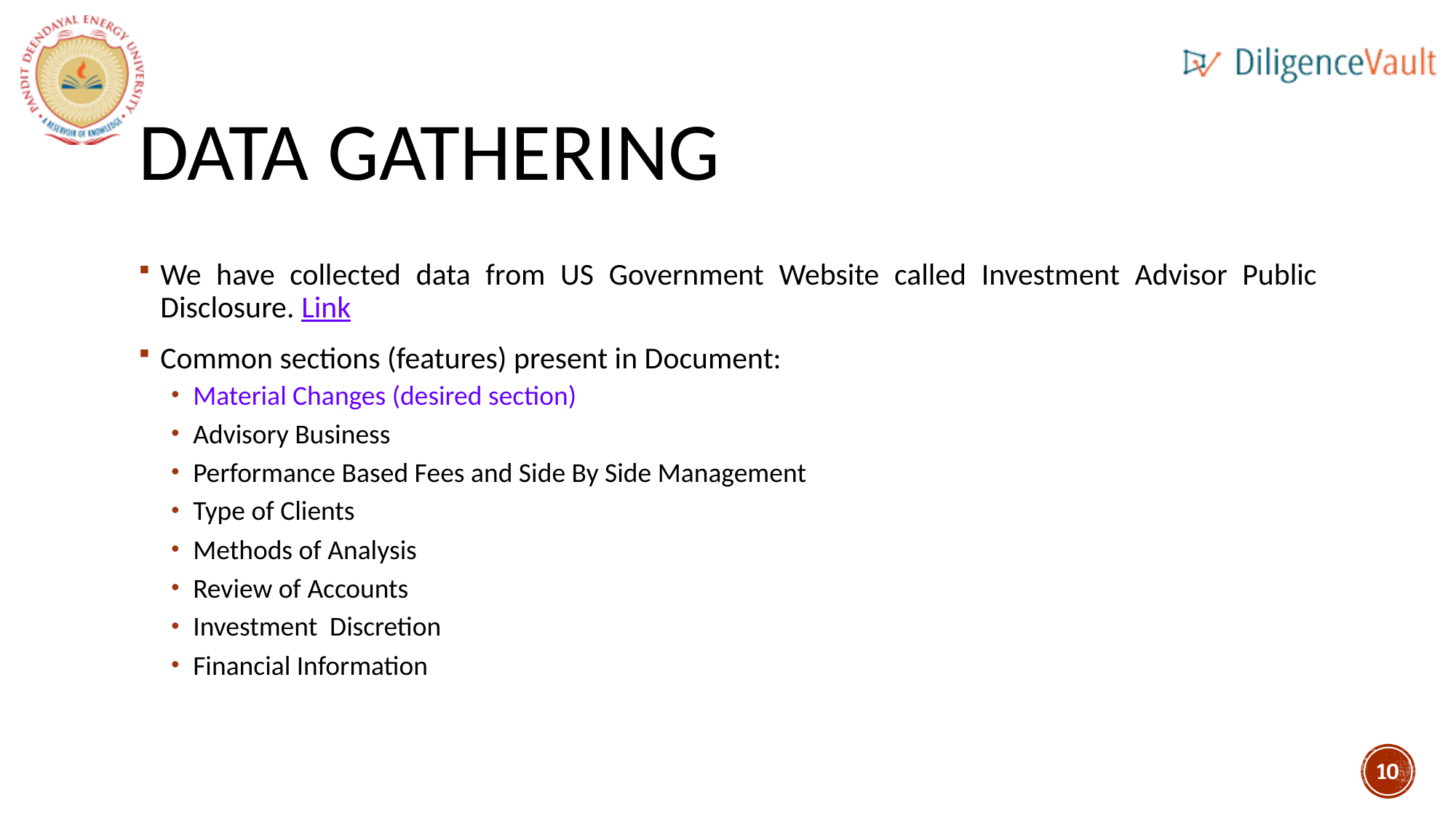

# Data gathering
We have collected data from US Government Website called Investment Advisor Public Disclosure. Link
Common sections (features) present in Document:
Material Changes (desired section)
Advisory Business
Performance Based Fees and Side By Side Management
Type of Clients
Methods of Analysis
Review of Accounts
Investment  Discretion
Financial Information
10